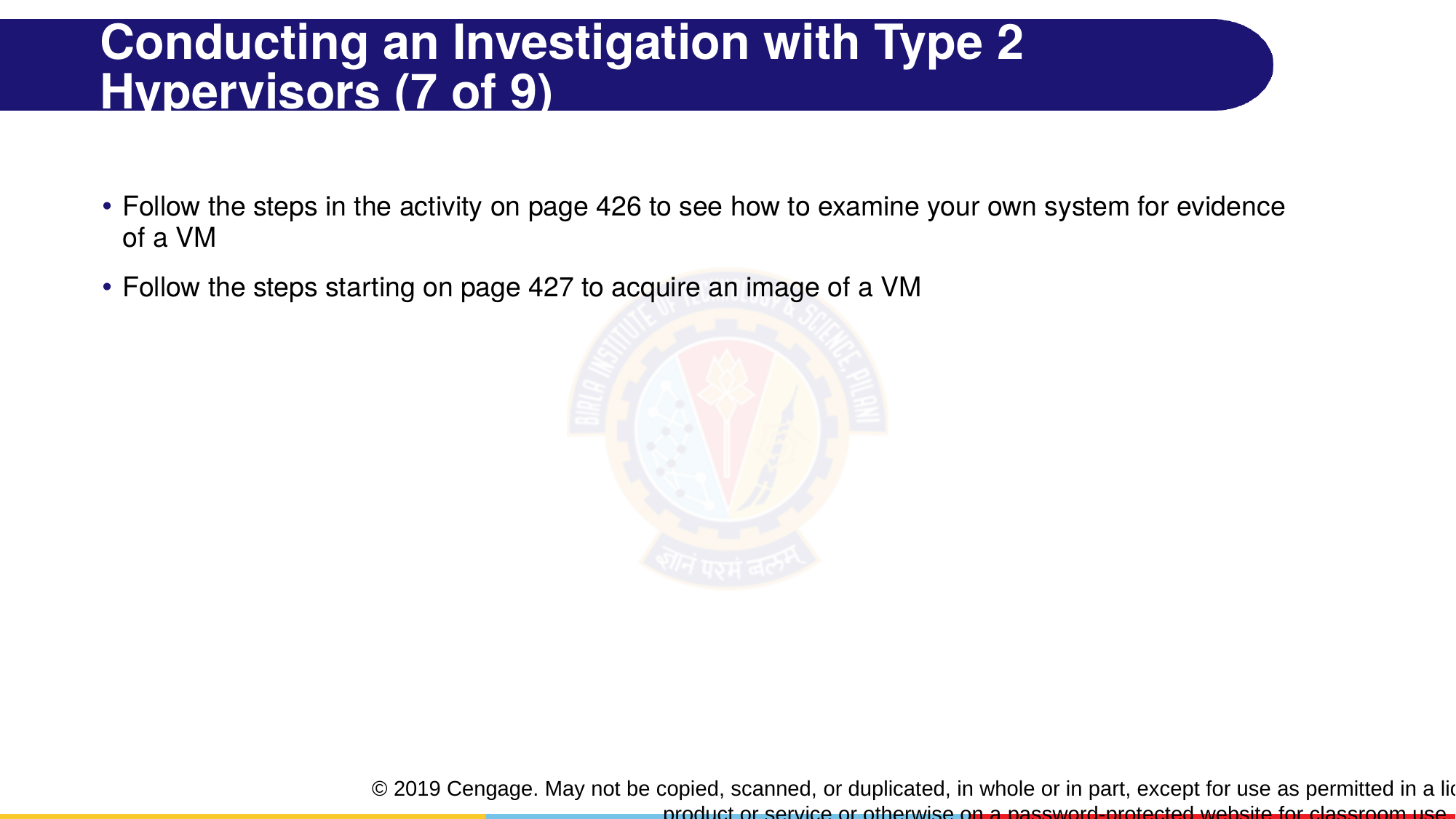

# Conducting an Investigation with Type 2 Hypervisors (7 of 9)

Follow the steps in the activity on page 426 to see how to examine your own system for evidence of a VM
Follow the steps starting on page 427 to acquire an image of a VM
© 2019 Cengage. May not be copied, scanned, or duplicated, in whole or in part, except for use as permitted in a license distributed with a certain product or service or otherwise on a password-protected website for classroom use.